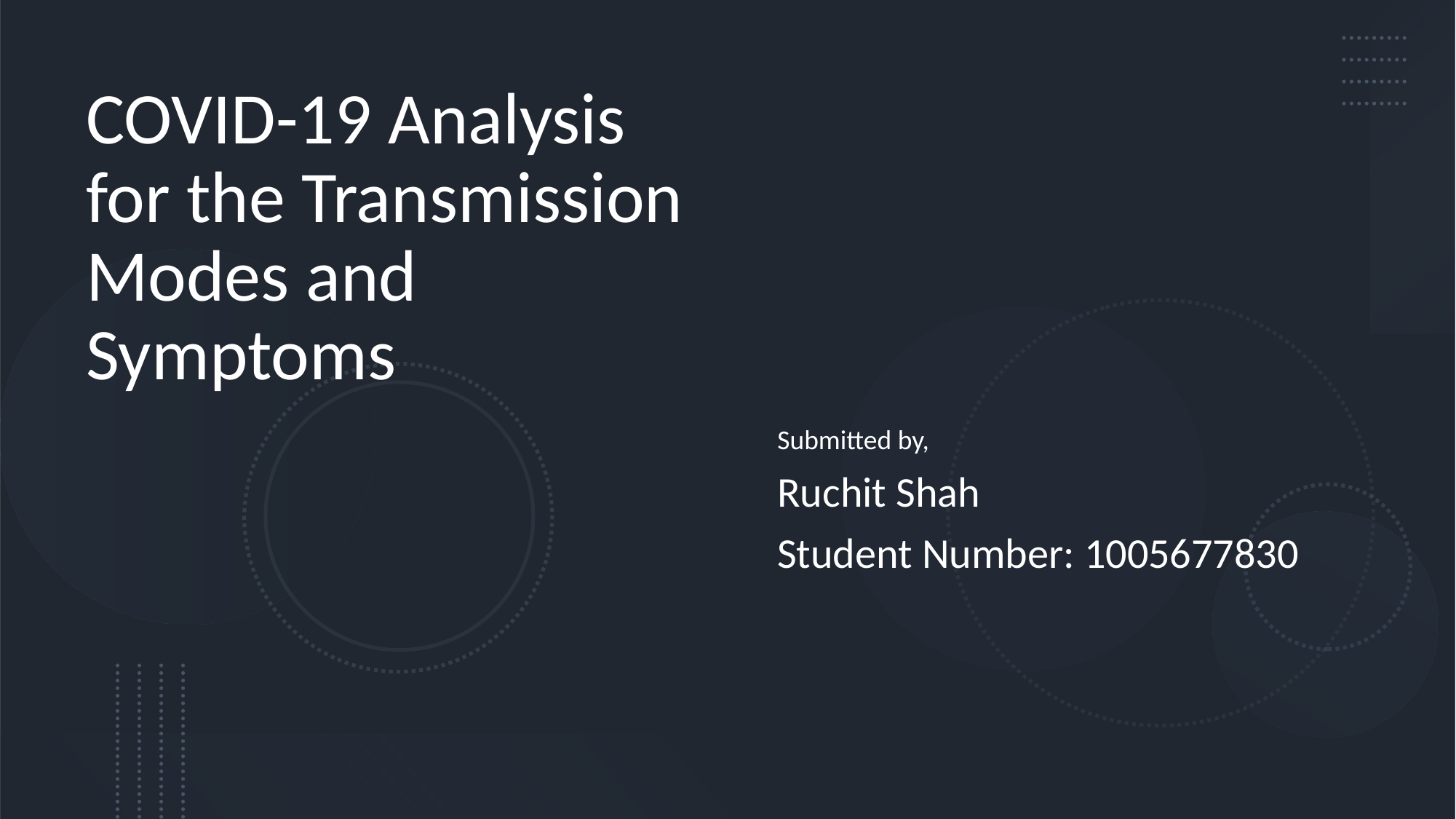

# COVID-19 Analysis for the Transmission Modes and Symptoms

Submitted by,
Ruchit Shah
Student Number: 1005677830